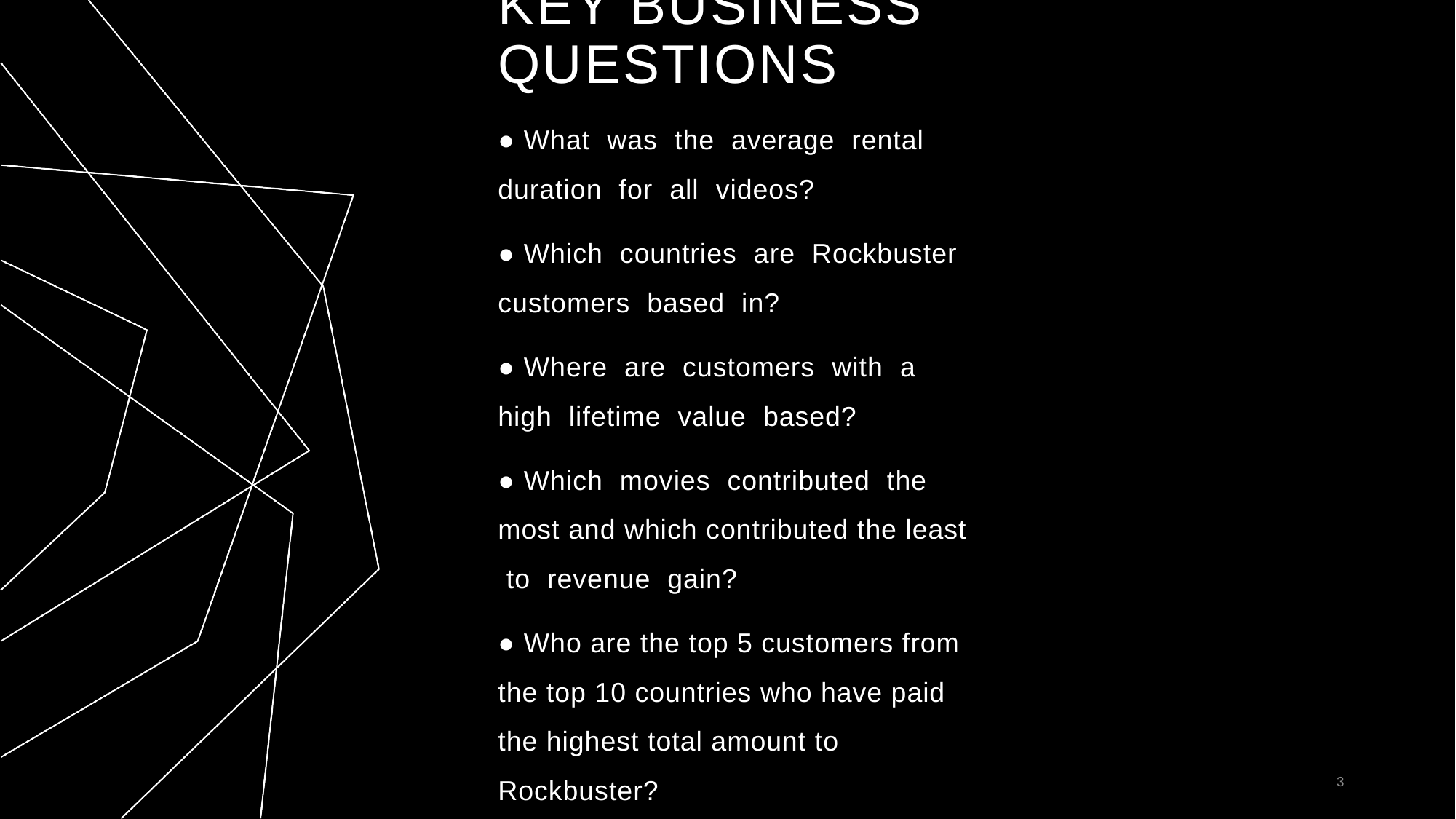

# KEY BUSINESS QUESTIONS
● What  was  the  average  rental  duration  for  all  videos?
● Which  countries  are  Rockbuster  customers  based  in?
● Where  are  customers  with  a  high  lifetime  value  based?
● Which  movies  contributed  the  most and which contributed the least  to  revenue  gain?
● Who are the top 5 customers from the top 10 countries who have paid the highest total amount to Rockbuster?
3